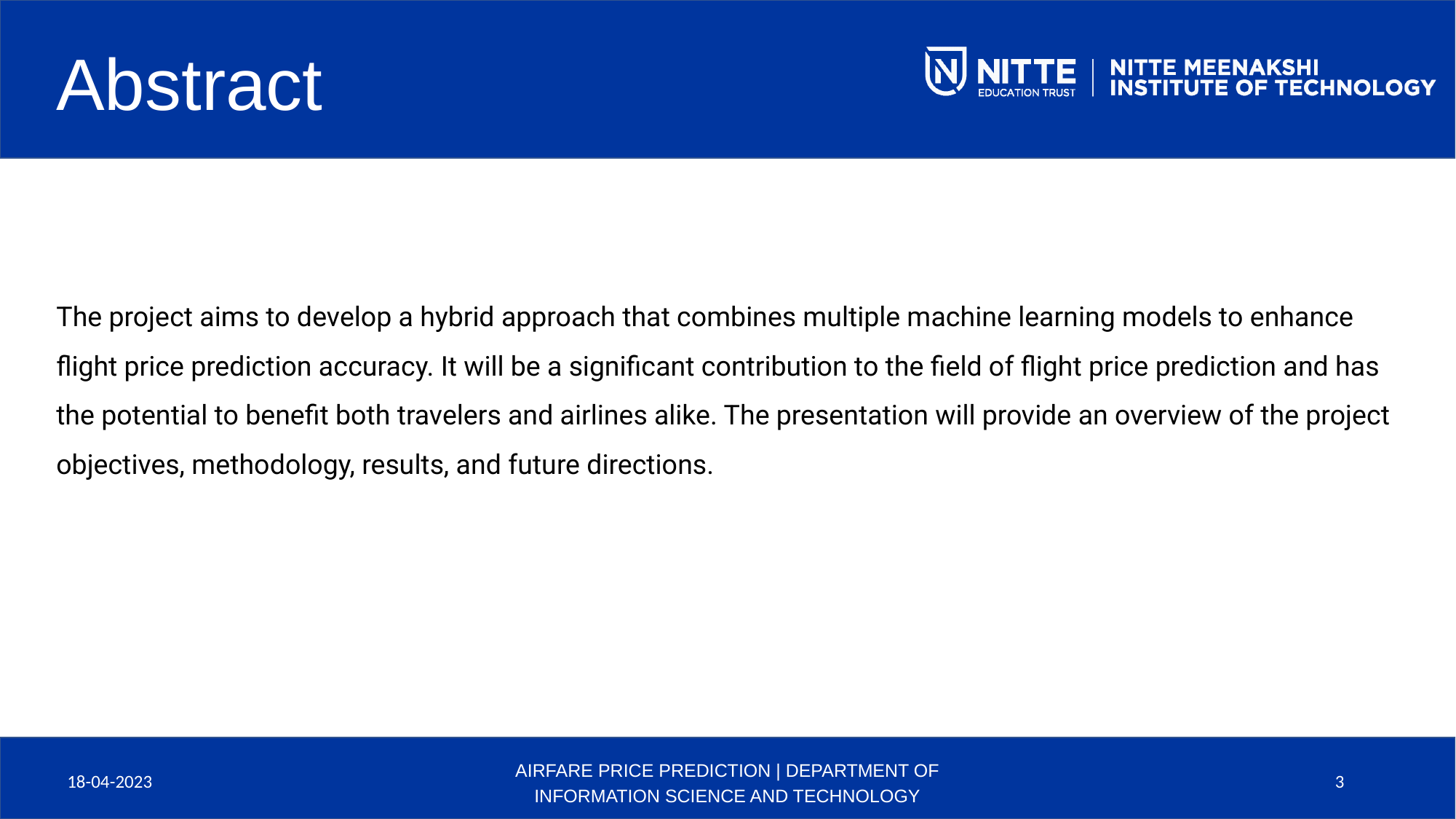

Abstract
The project aims to develop a hybrid approach that combines multiple machine learning models to enhance flight price prediction accuracy. It will be a significant contribution to the field of flight price prediction and has the potential to benefit both travelers and airlines alike. The presentation will provide an overview of the project objectives, methodology, results, and future directions.

18-04-2023
AIRFARE PRICE PREDICTION | DEPARTMENT OF INFORMATION SCIENCE AND TECHNOLOGY
3